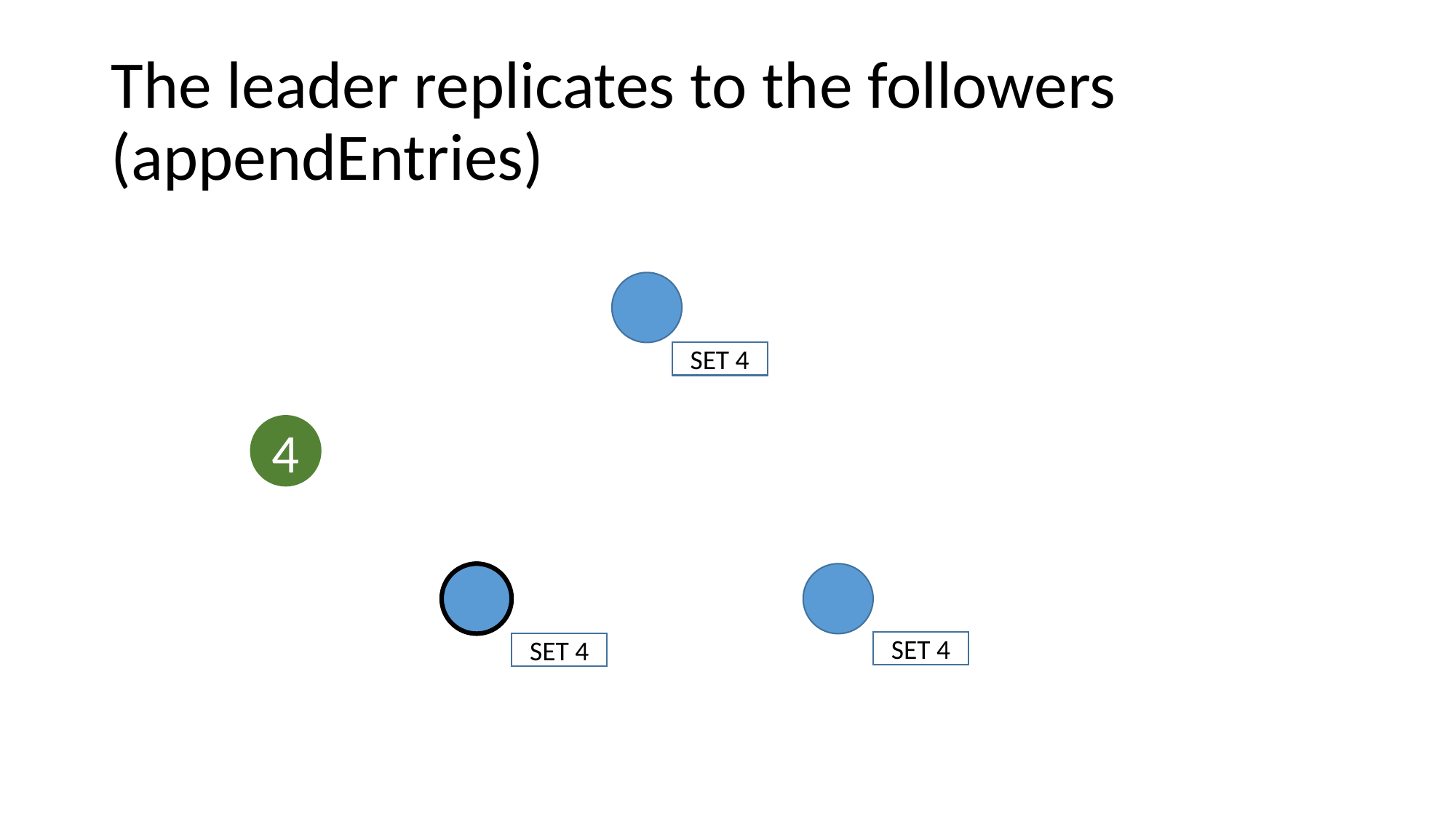

# The leader replicates to the followers (appendEntries)

SET 4
4

SET 4
SET 4